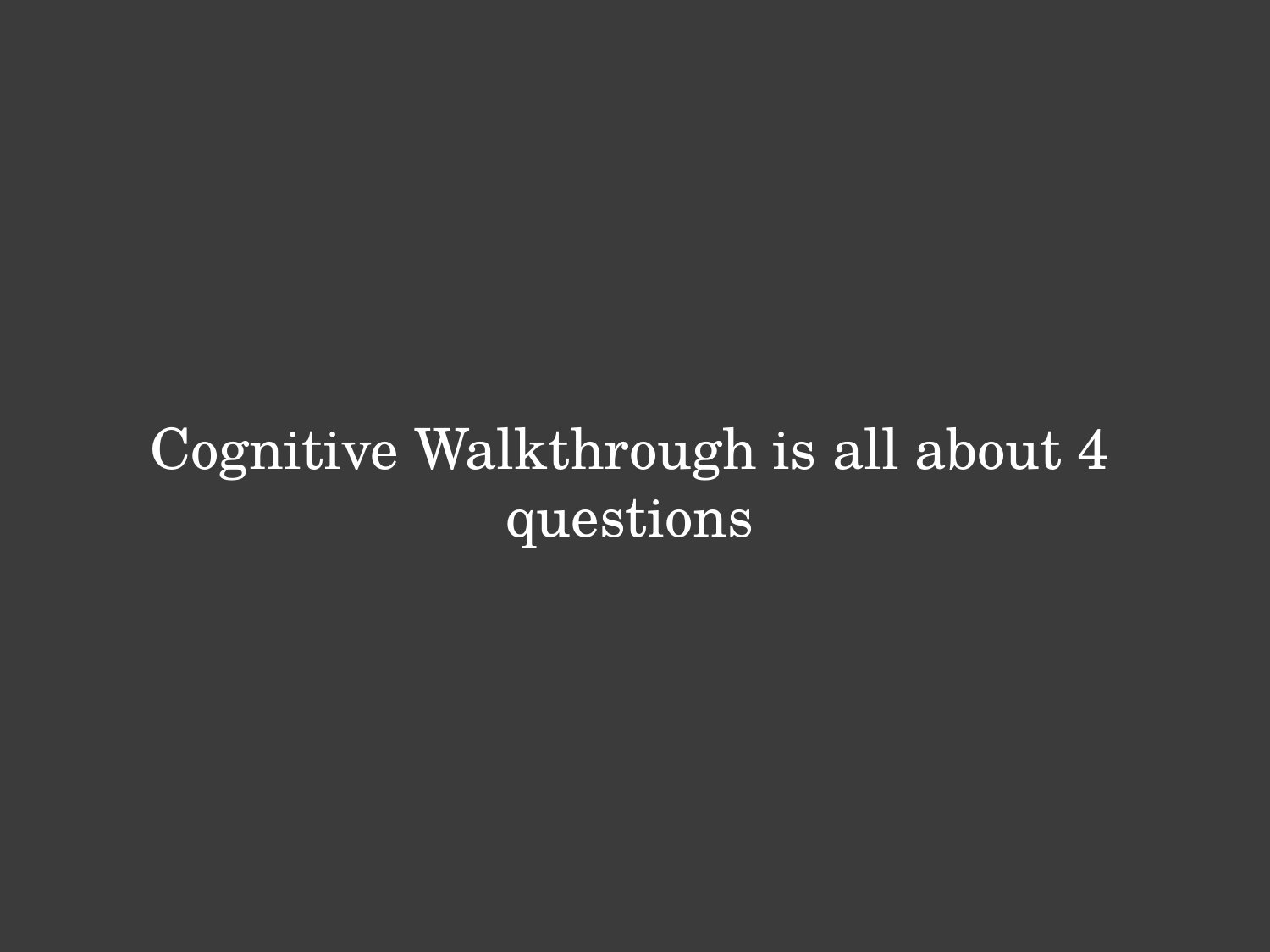

Cognitive Walkthrough is all about 4 questions